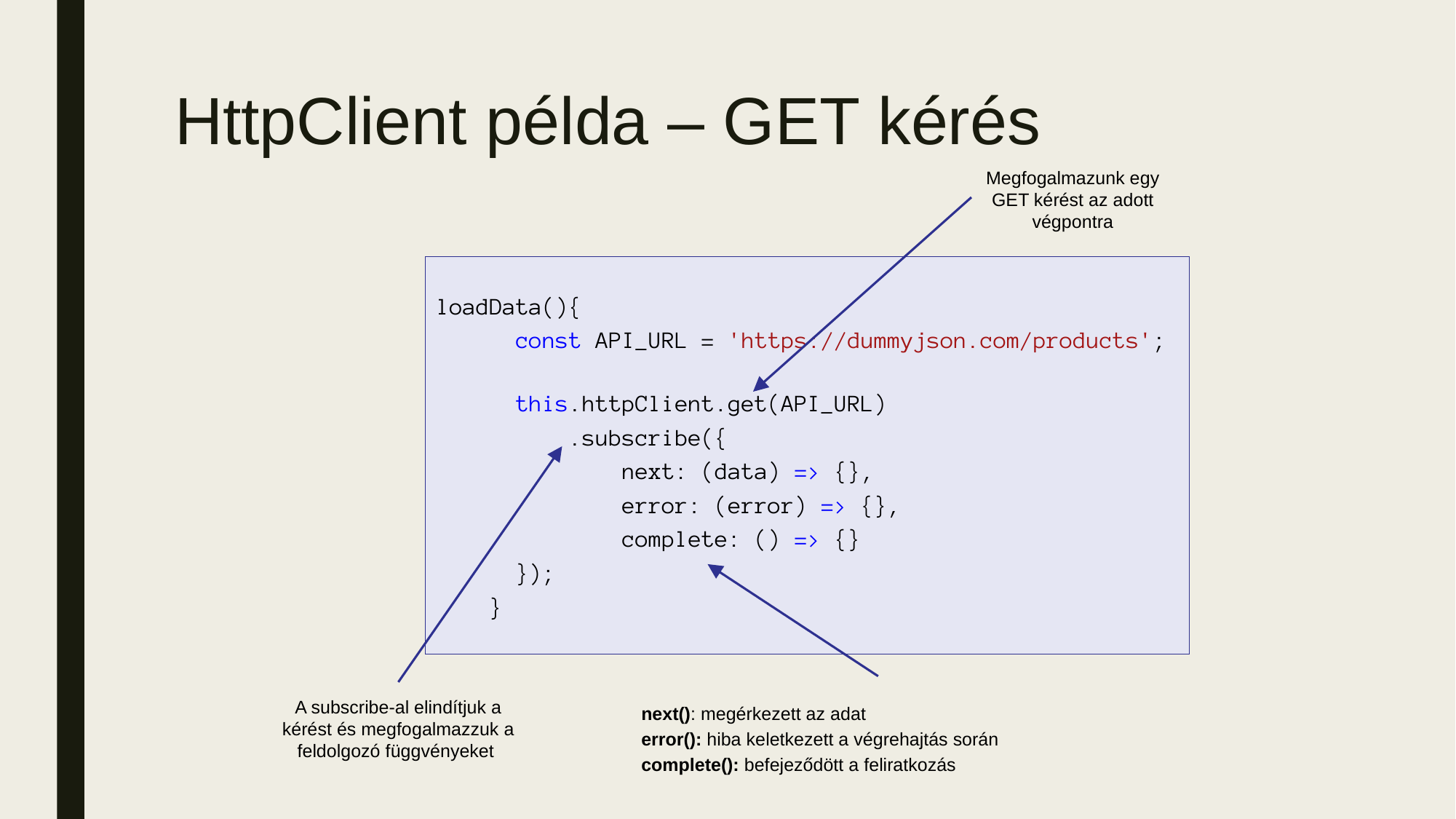

# HttpClient példa – GET kérés
Megfogalmazunk egy GET kérést az adott végpontra
loadData(){
      const API_URL = 'https://dummyjson.com/products';
      this.httpClient.get(API_URL)
          .subscribe({
              next: (data) => {},
              error: (error) => {},
              complete: () => {}
      });
    }
next(): megérkezett az adat
error(): hiba keletkezett a végrehajtás során
complete(): befejeződött a feliratkozás
A subscribe-al elindítjuk a kérést és megfogalmazzuk a feldolgozó függvényeket